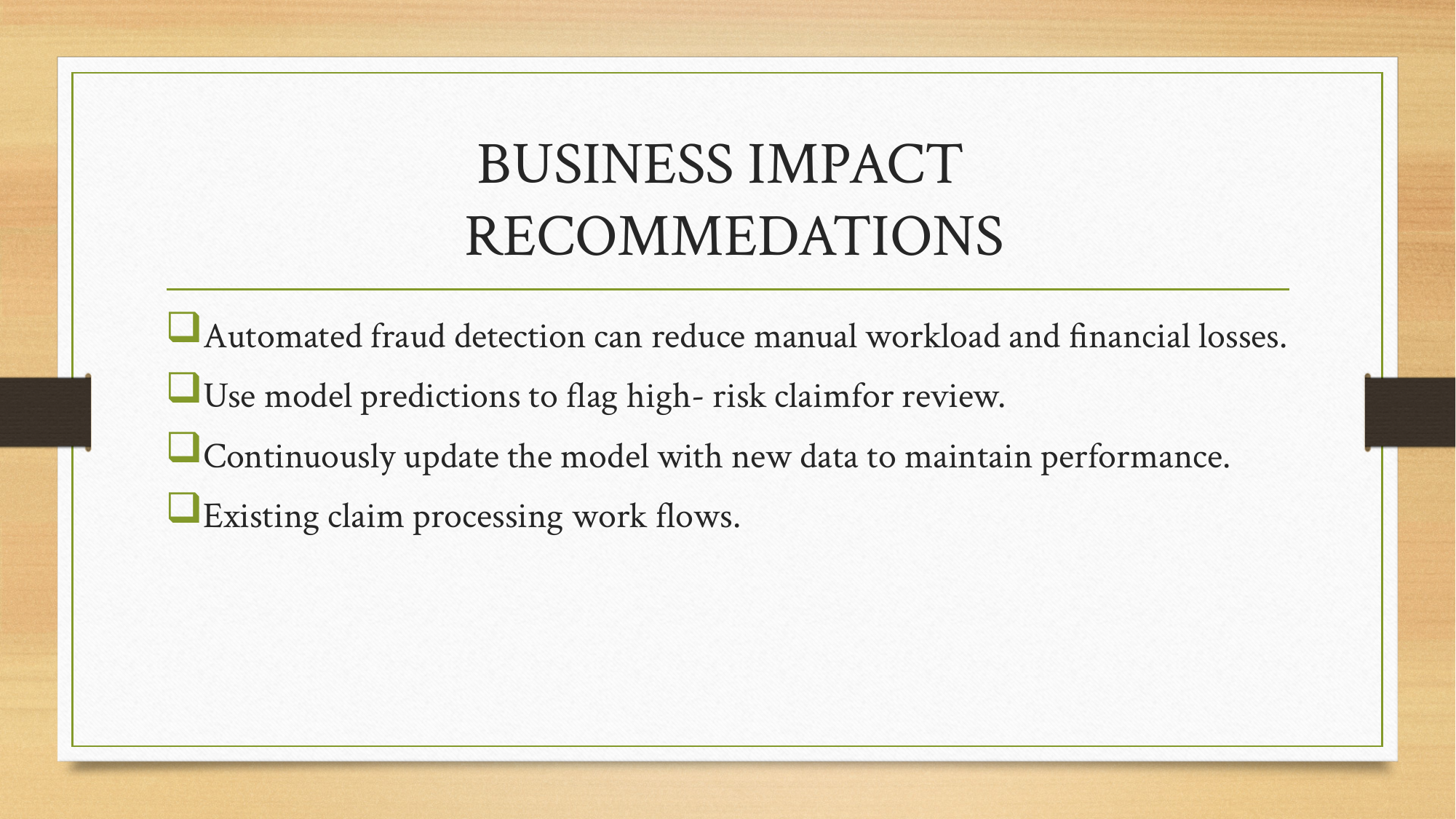

# BUSINESS IMPACT RECOMMEDATIONS
Automated fraud detection can reduce manual workload and financial losses.
Use model predictions to flag high- risk claimfor review.
Continuously update the model with new data to maintain performance.
Existing claim processing work flows.